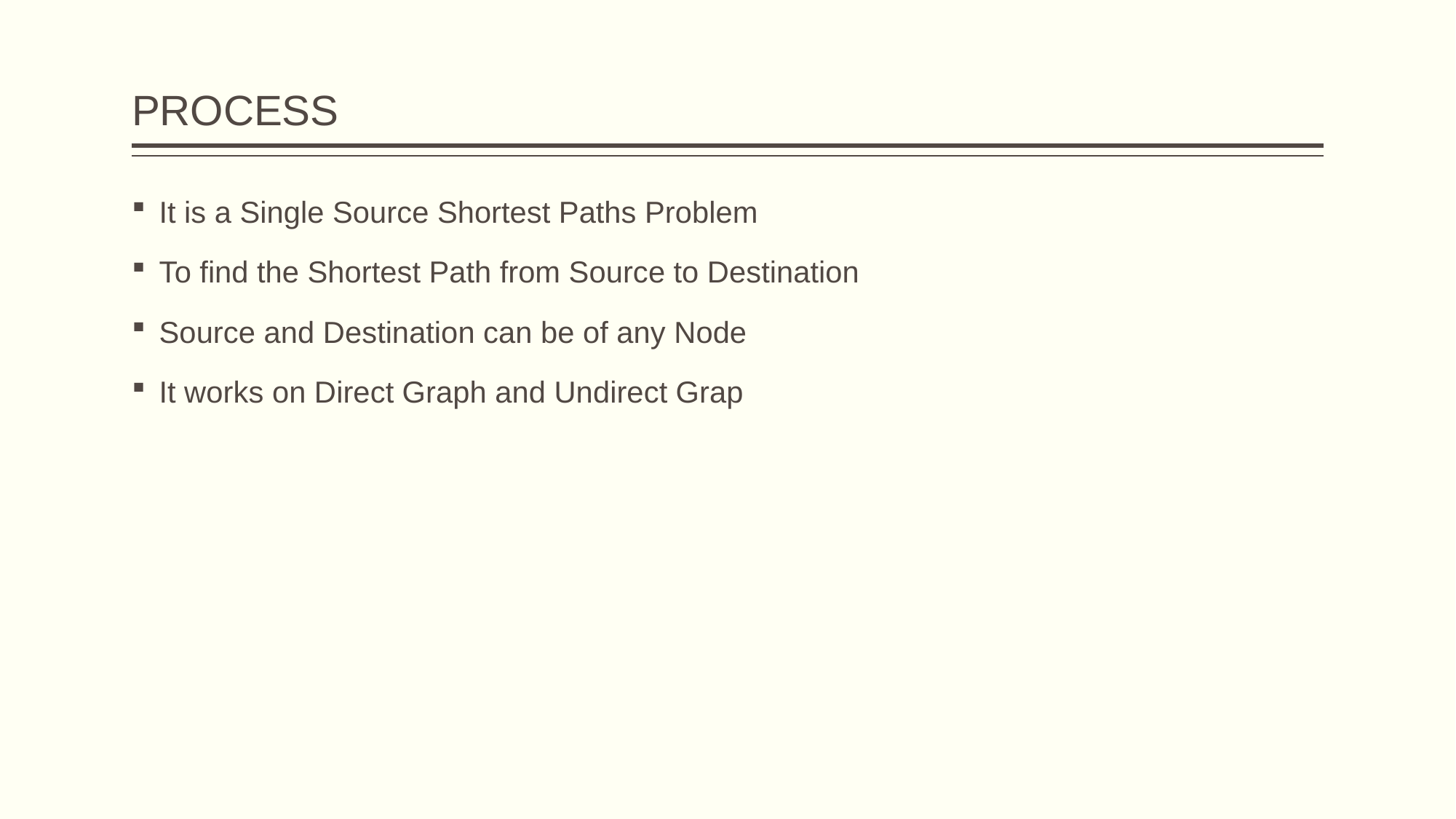

# PROCESS
It is a Single Source Shortest Paths Problem
To find the Shortest Path from Source to Destination
Source and Destination can be of any Node
It works on Direct Graph and Undirect Grap